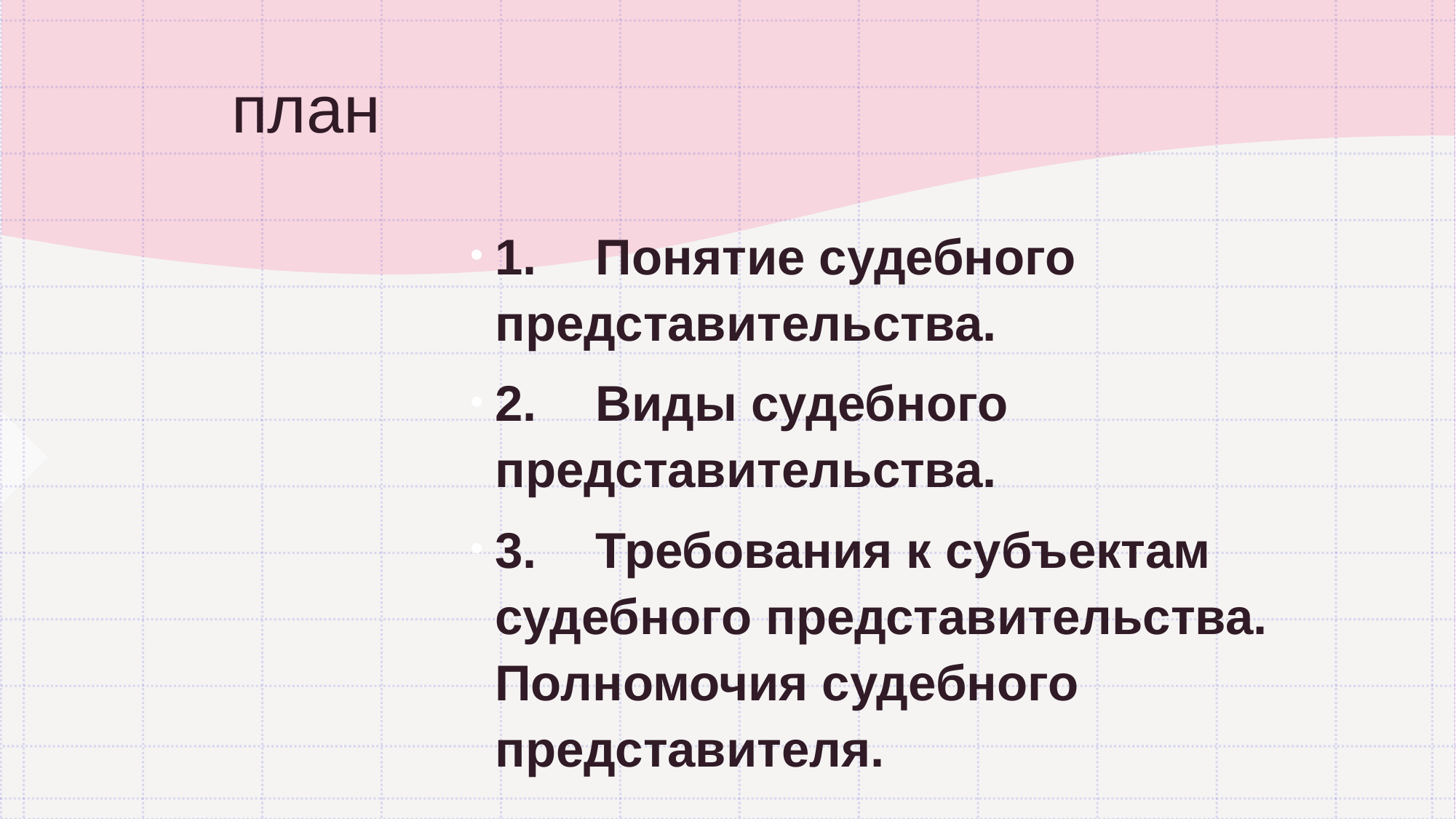

# план
1.	Понятие судебного представительства.
2.	Виды судебного представительства.
3.	Требования к субъектам судебного представительства. Полномочия судебного представителя.